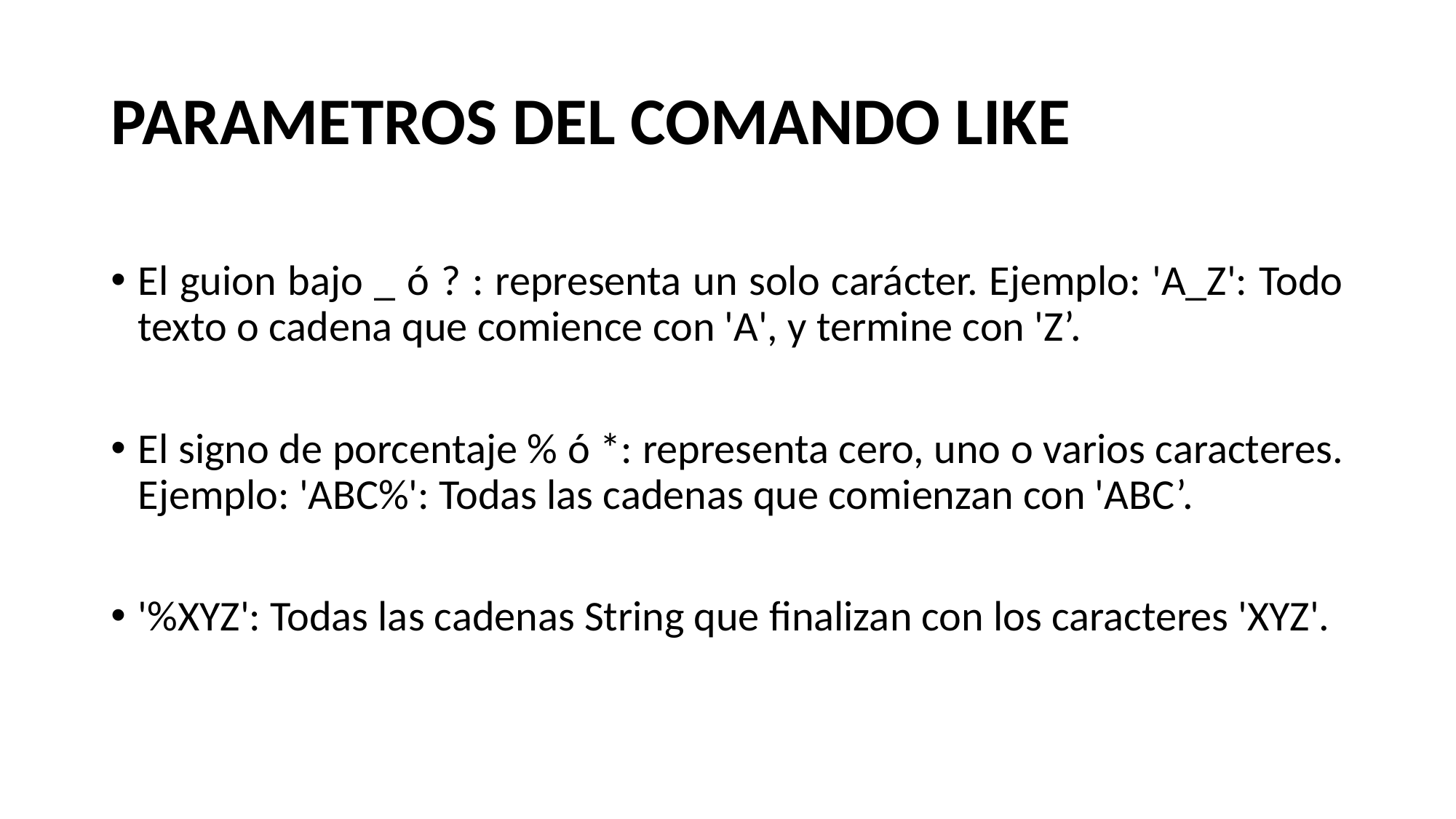

# PARAMETROS DEL COMANDO LIKE
El guion bajo _ ó ? : representa un solo carácter. Ejemplo: 'A_Z': Todo texto o cadena que comience con 'A', y termine con 'Z’.

El signo de porcentaje % ó *: representa cero, uno o varios caracteres. Ejemplo: 'ABC%': Todas las cadenas que comienzan con 'ABC’.

'%XYZ': Todas las cadenas String que finalizan con los caracteres 'XYZ'.